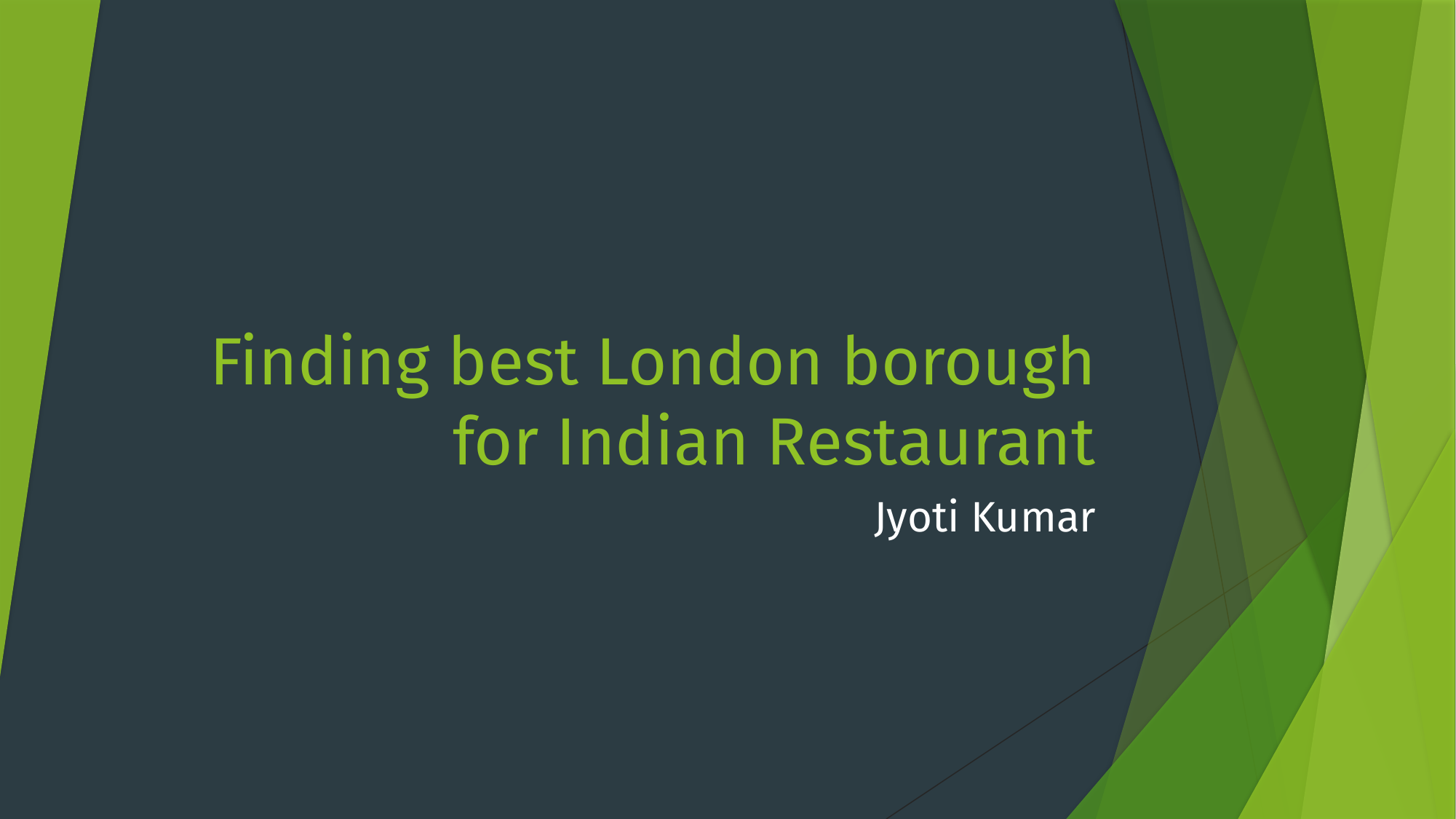

# Finding best London borough for Indian Restaurant
Jyoti Kumar